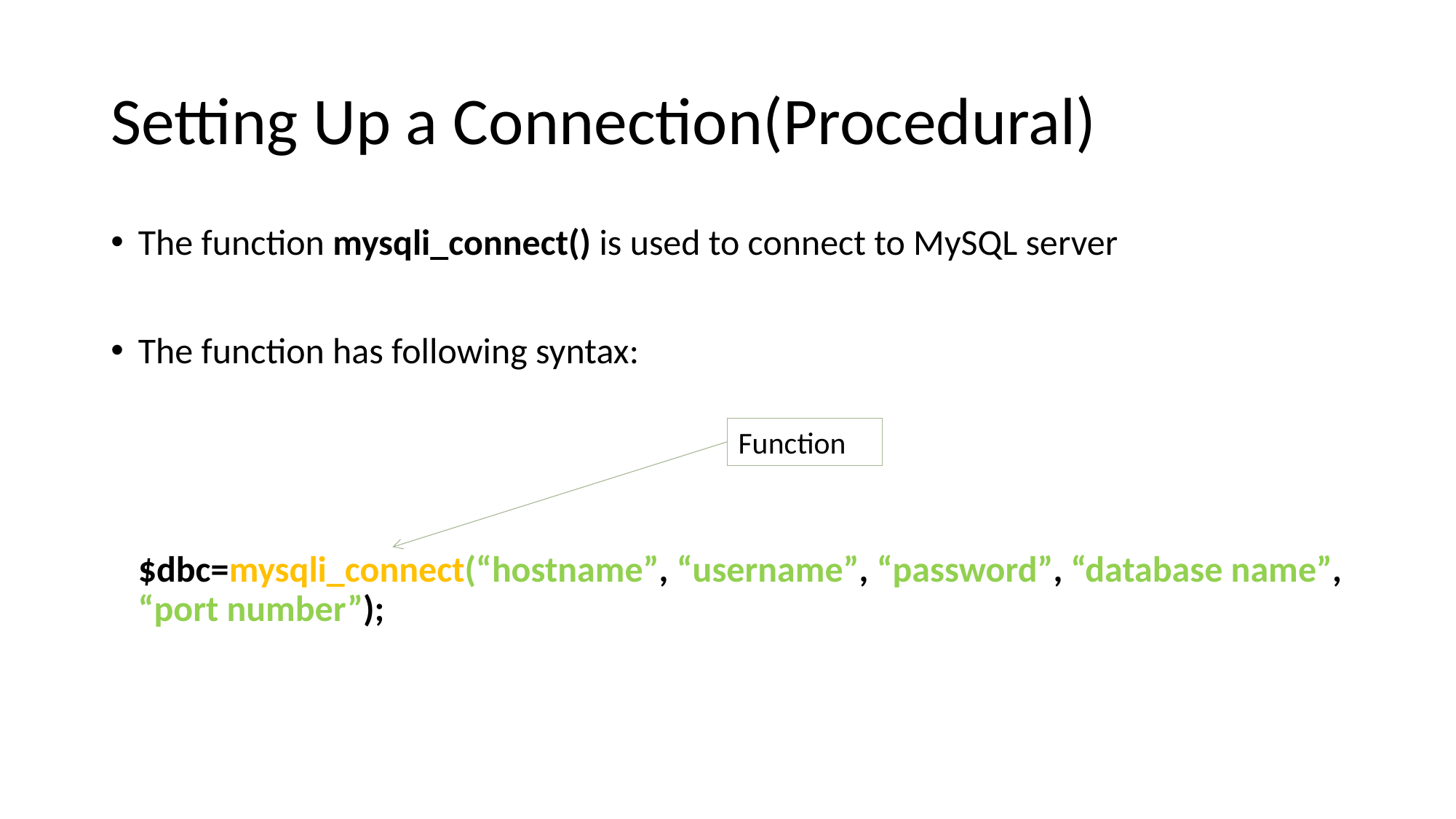

# Setting Up a Connection(Procedural)
The function mysqli_connect() is used to connect to MySQL server

The function has following syntax:

	$dbc=mysqli_connect(“hostname”, “username”, “password”, “database name”, “port number”);

Function